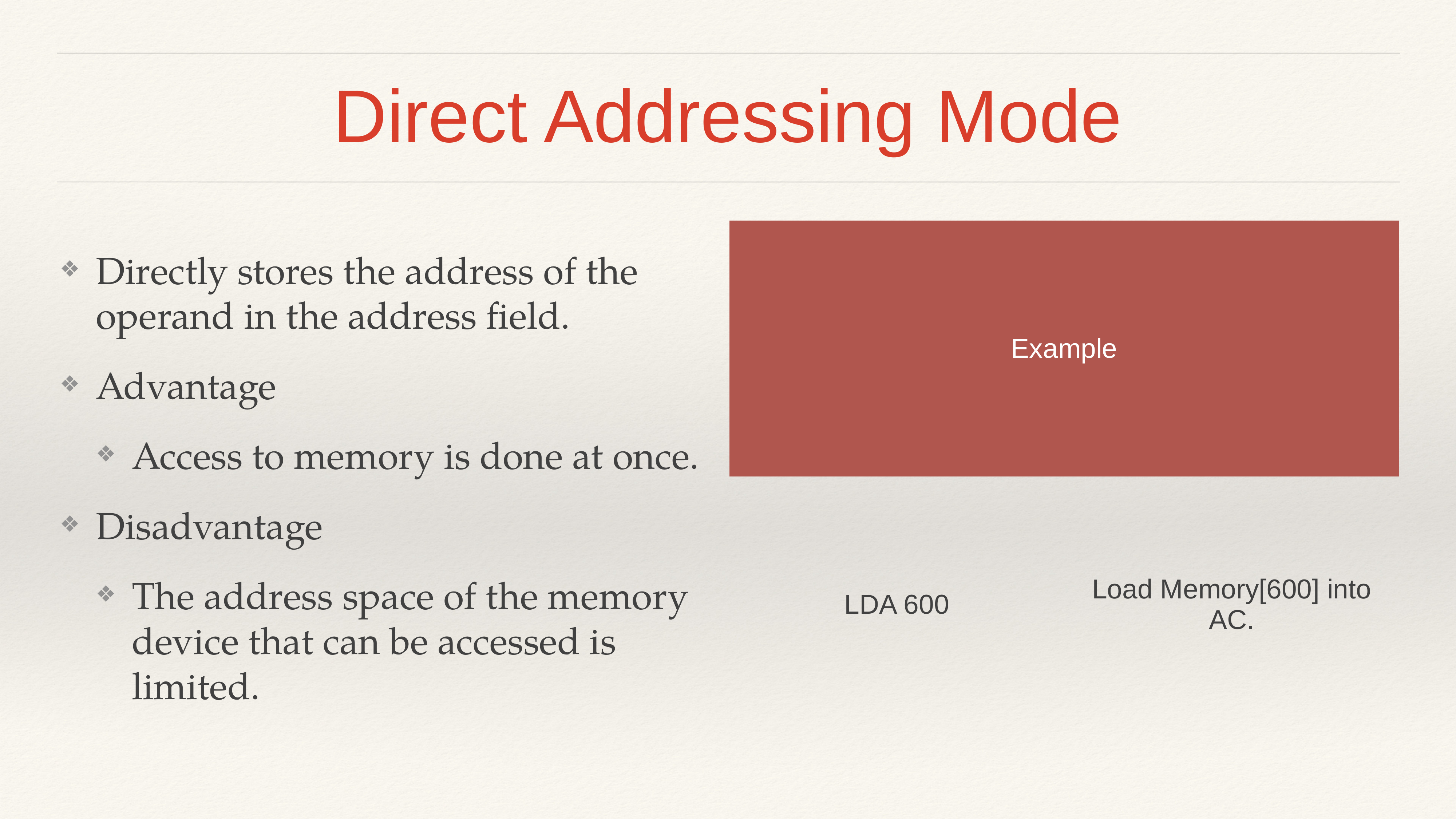

# Direct Addressing Mode
Directly stores the address of the operand in the address field.
Advantage
Access to memory is done at once.
Disadvantage
The address space of the memory device that can be accessed is limited.
| Example |  |
| --- | --- |
| LDA 600 | Load Memory[600]  into AC. |